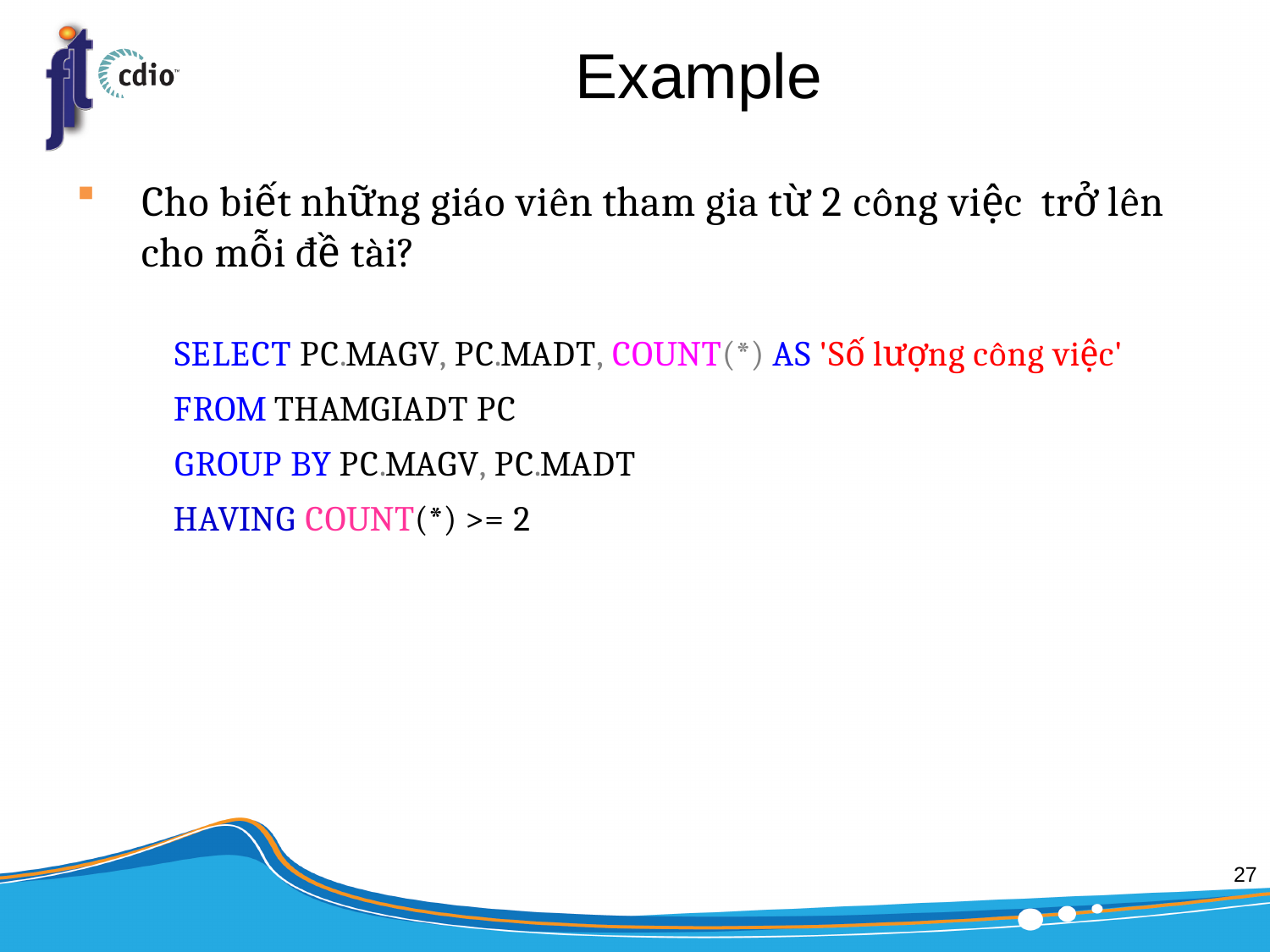

# Example
Cho biết những giáo viên tham gia từ 2 công việc  trở lên cho mỗi đề tài?

SELECT PC.MAGV, PC.MADT, COUNT(*) AS 'Số lượng công việc'
FROM THAMGIADT PC
GROUP BY PC.MAGV, PC.MADT
HAVING COUNT(*) >= 2
27